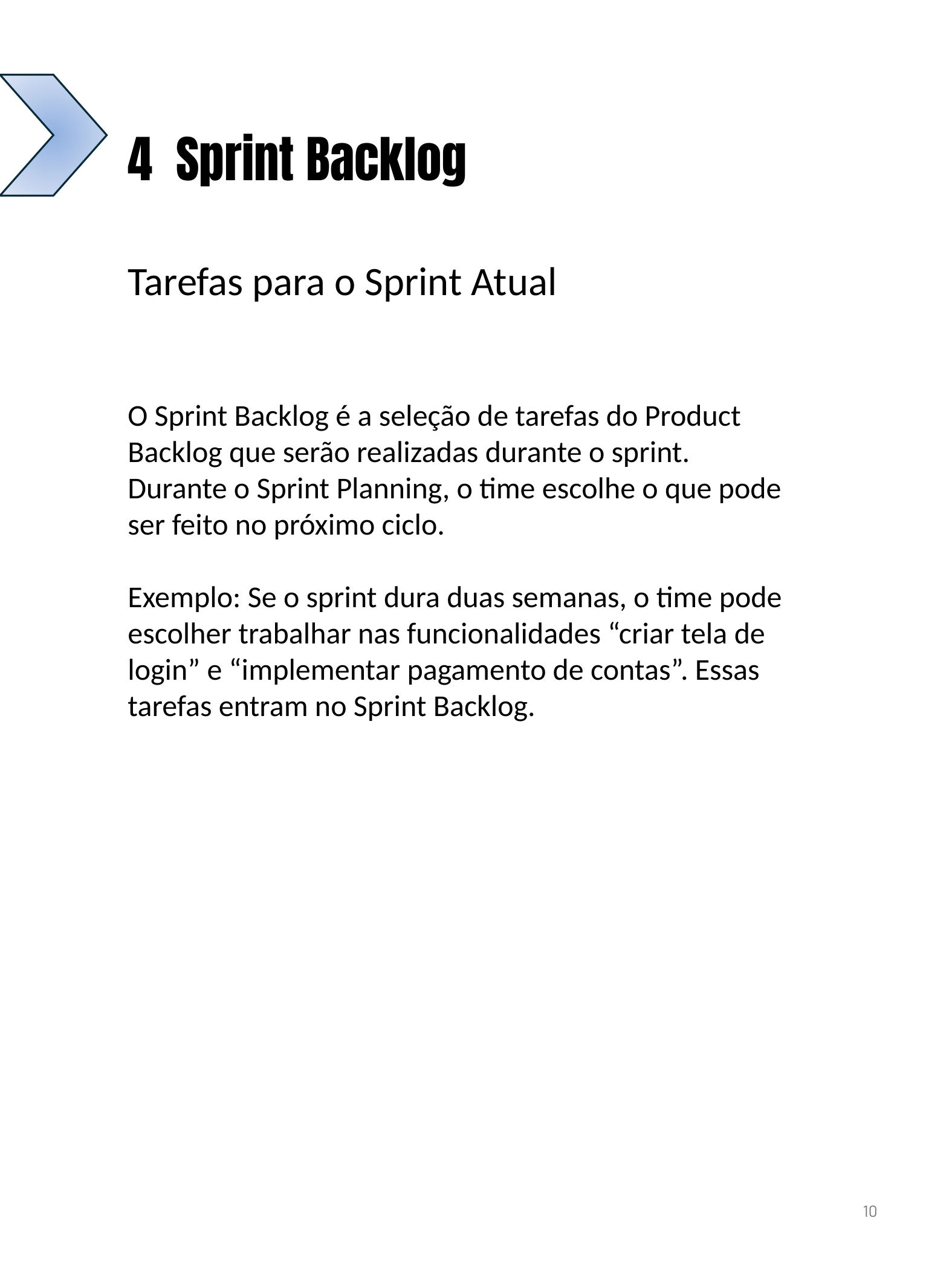

4  Sprint Backlog
Tarefas para o Sprint Atual
O Sprint Backlog é a seleção de tarefas do Product Backlog que serão realizadas durante o sprint. Durante o Sprint Planning, o time escolhe o que pode ser feito no próximo ciclo.

Exemplo: Se o sprint dura duas semanas, o time pode escolher trabalhar nas funcionalidades “criar tela de login” e “implementar pagamento de contas”. Essas tarefas entram no Sprint Backlog.
10